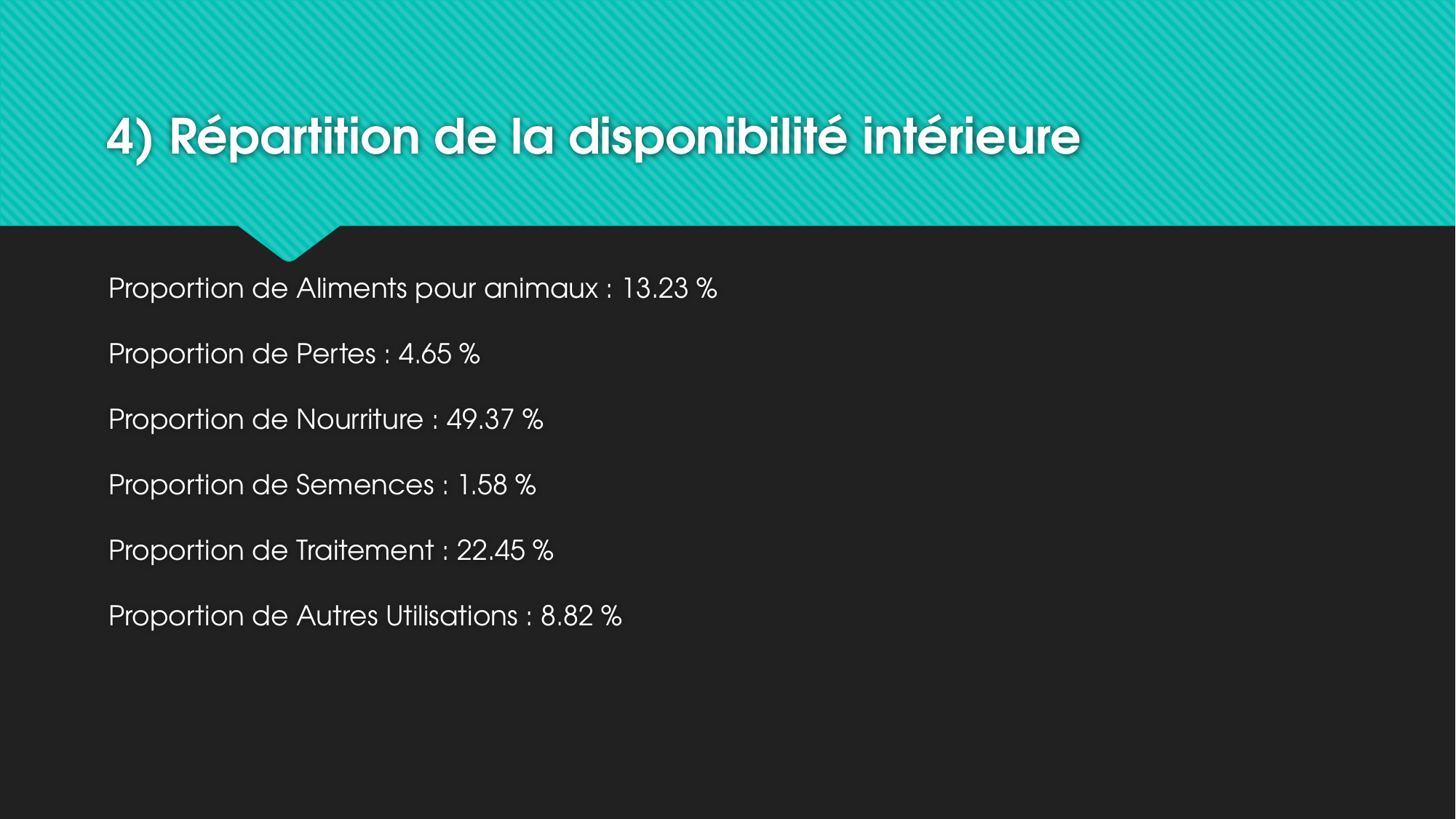

# 4) Répartition de la disponibilité intérieure
Proportion de Aliments pour animaux : 13.23 %

Proportion de Pertes : 4.65 %

Proportion de Nourriture : 49.37 %

Proportion de Semences : 1.58 %

Proportion de Traitement : 22.45 %

Proportion de Autres Utilisations : 8.82 %